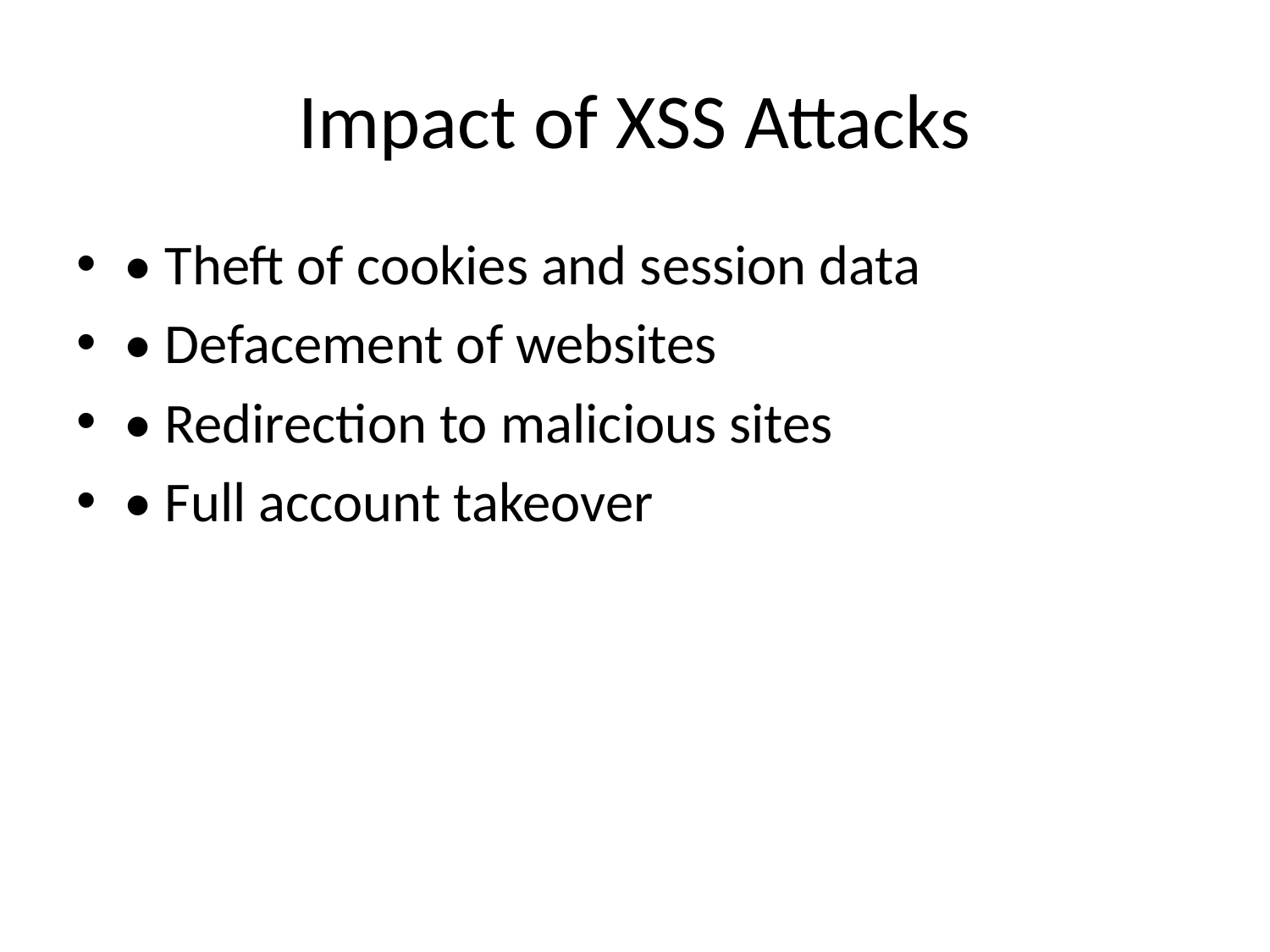

# Impact of XSS Attacks
• Theft of cookies and session data
• Defacement of websites
• Redirection to malicious sites
• Full account takeover